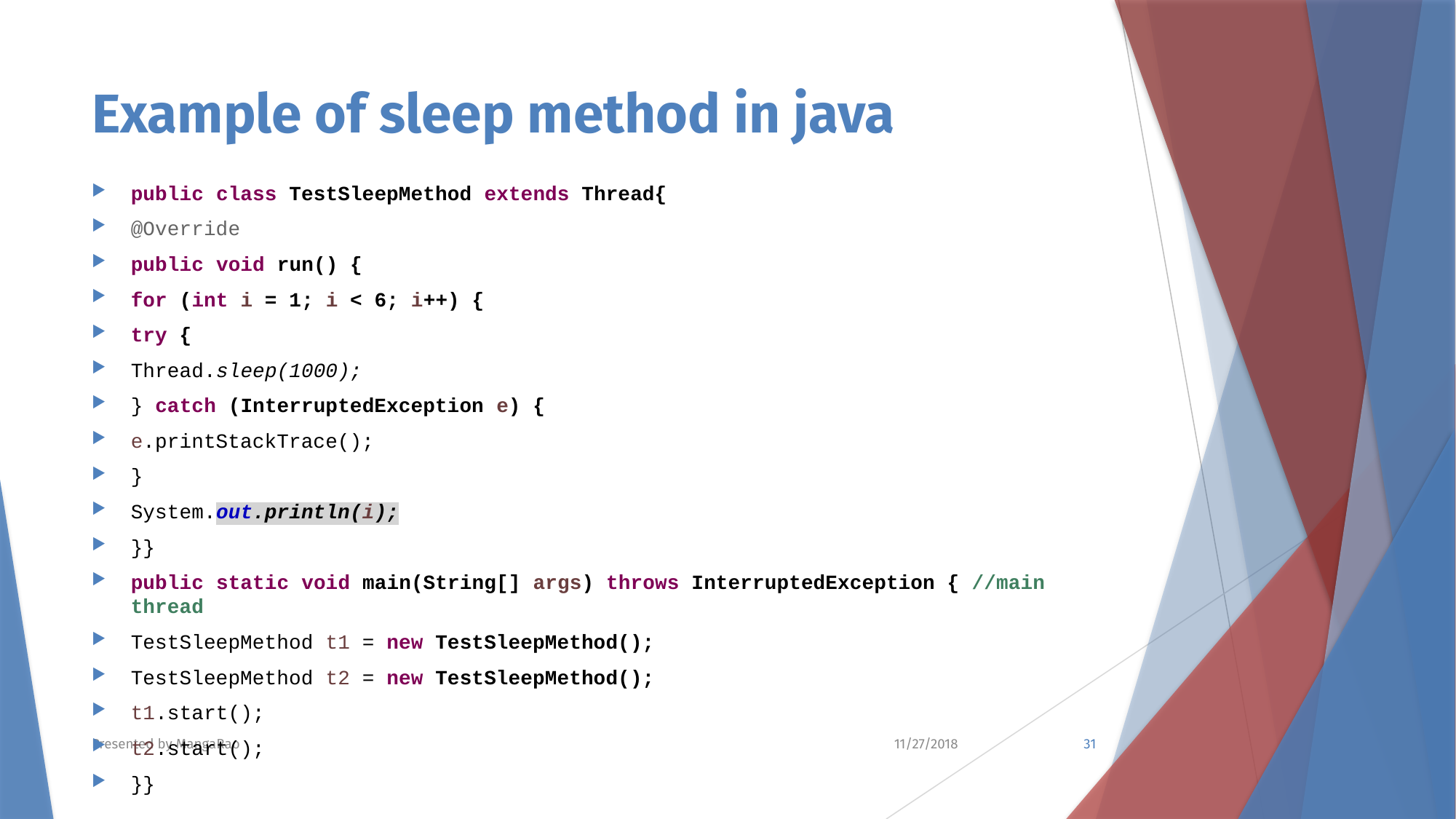

# Example of sleep method in java
public class TestSleepMethod extends Thread{
@Override
public void run() {
for (int i = 1; i < 6; i++) {
try {
Thread.sleep(1000);
} catch (InterruptedException e) {
e.printStackTrace();
}
System.out.println(i);
}}
public static void main(String[] args) throws InterruptedException { //main thread
TestSleepMethod t1 = new TestSleepMethod();
TestSleepMethod t2 = new TestSleepMethod();
t1.start();
t2.start();
}}

Presented by MangaRao
11/27/2018
31